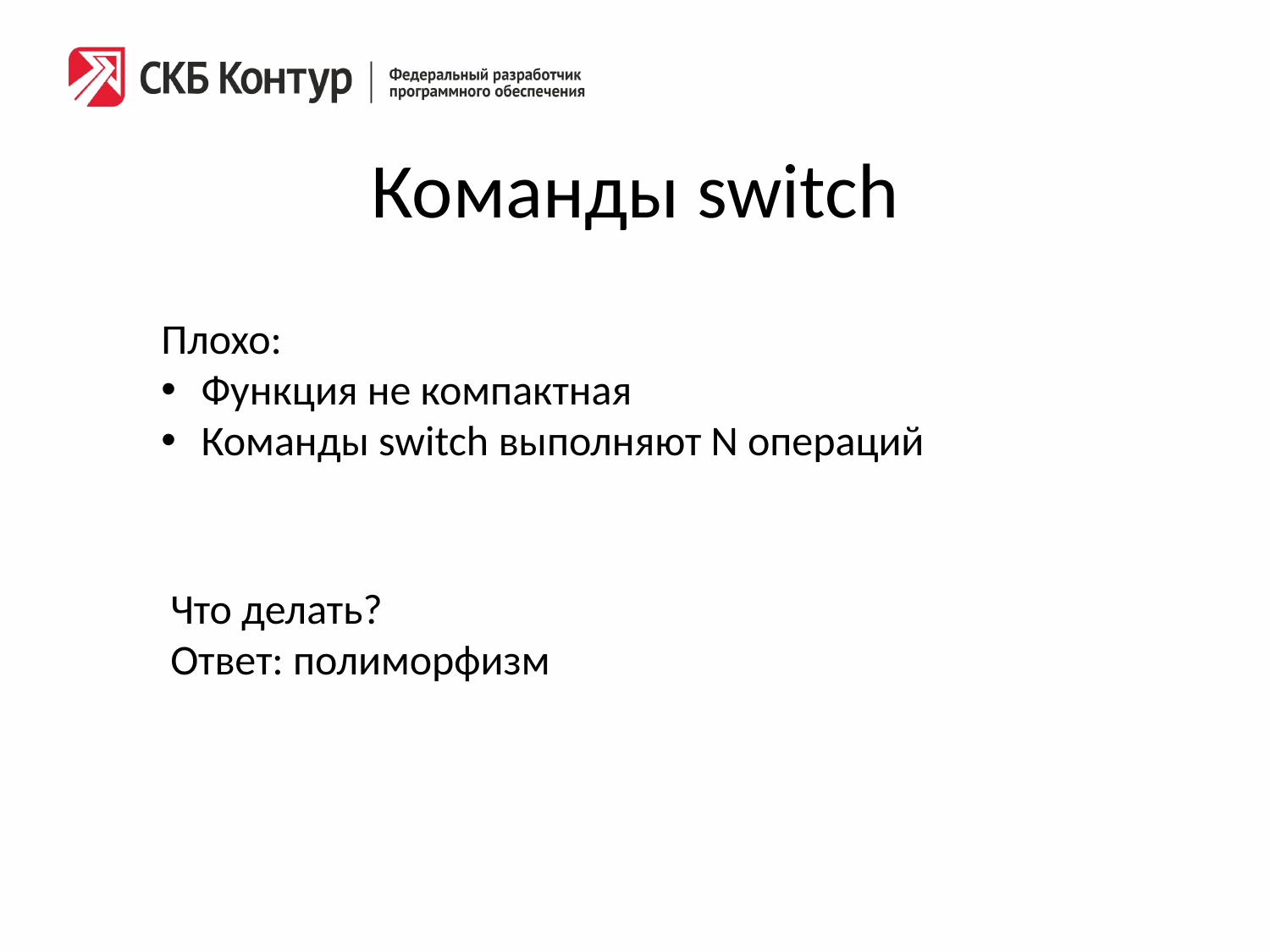

# Команды switch
Плохо:
Функция не компактная
Команды switch выполняют N операций
Что делать?
Ответ: полиморфизм